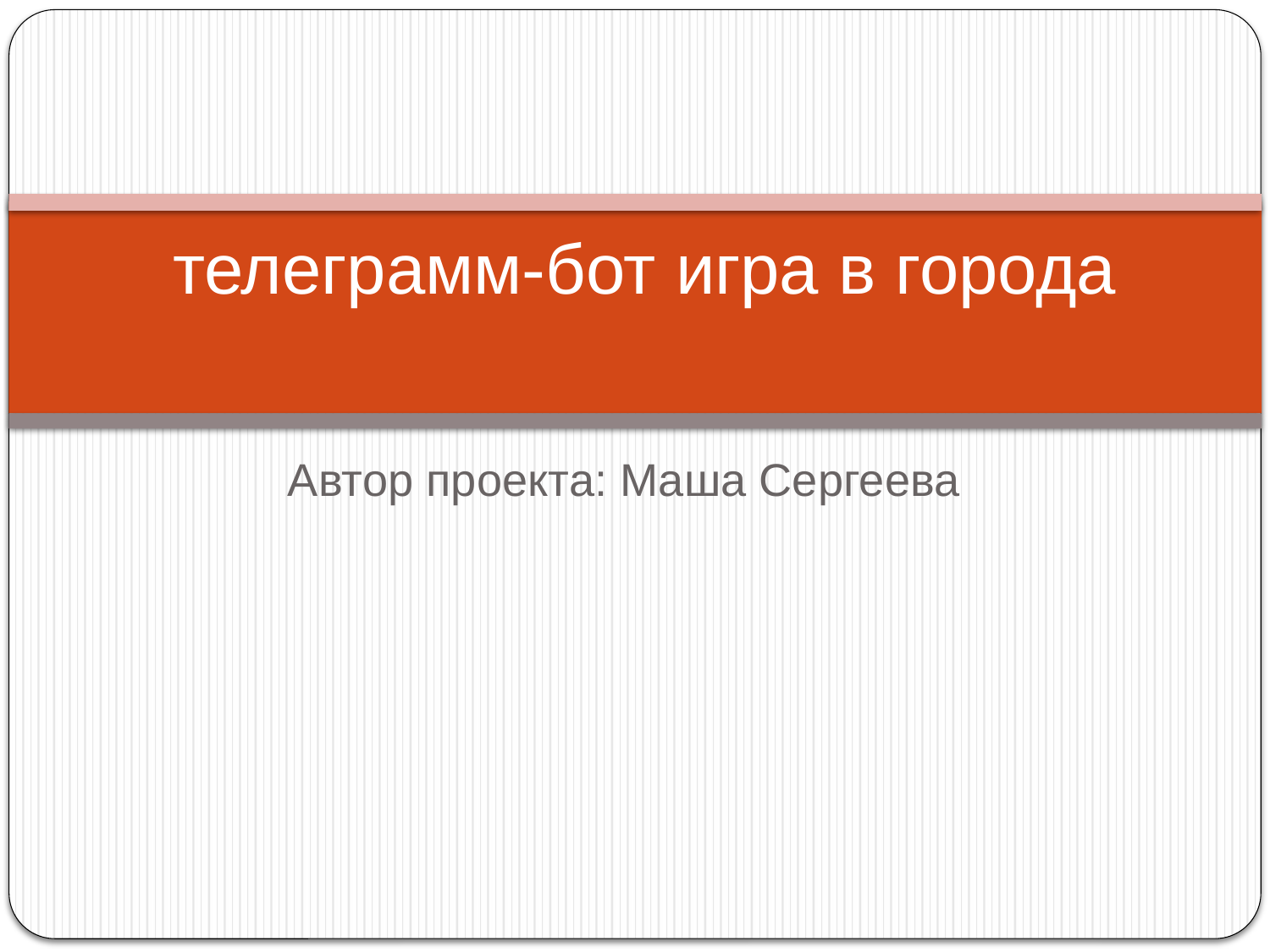

# телеграмм-бот игра в города
Автор проекта: Маша Сергеева